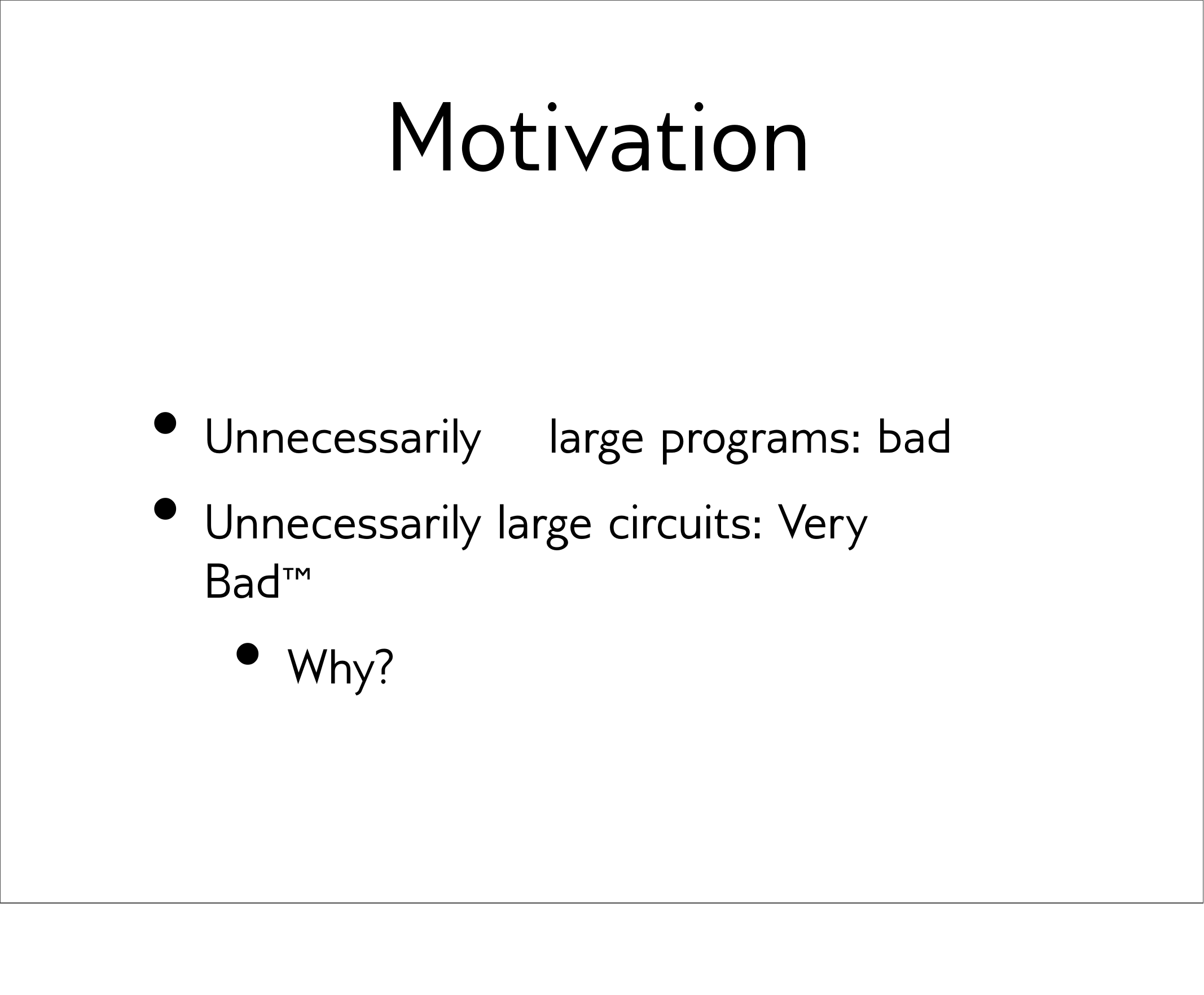

# Motivation
Unnecessarily	large programs: bad
Unnecessarily large circuits: Very Bad™
Why?